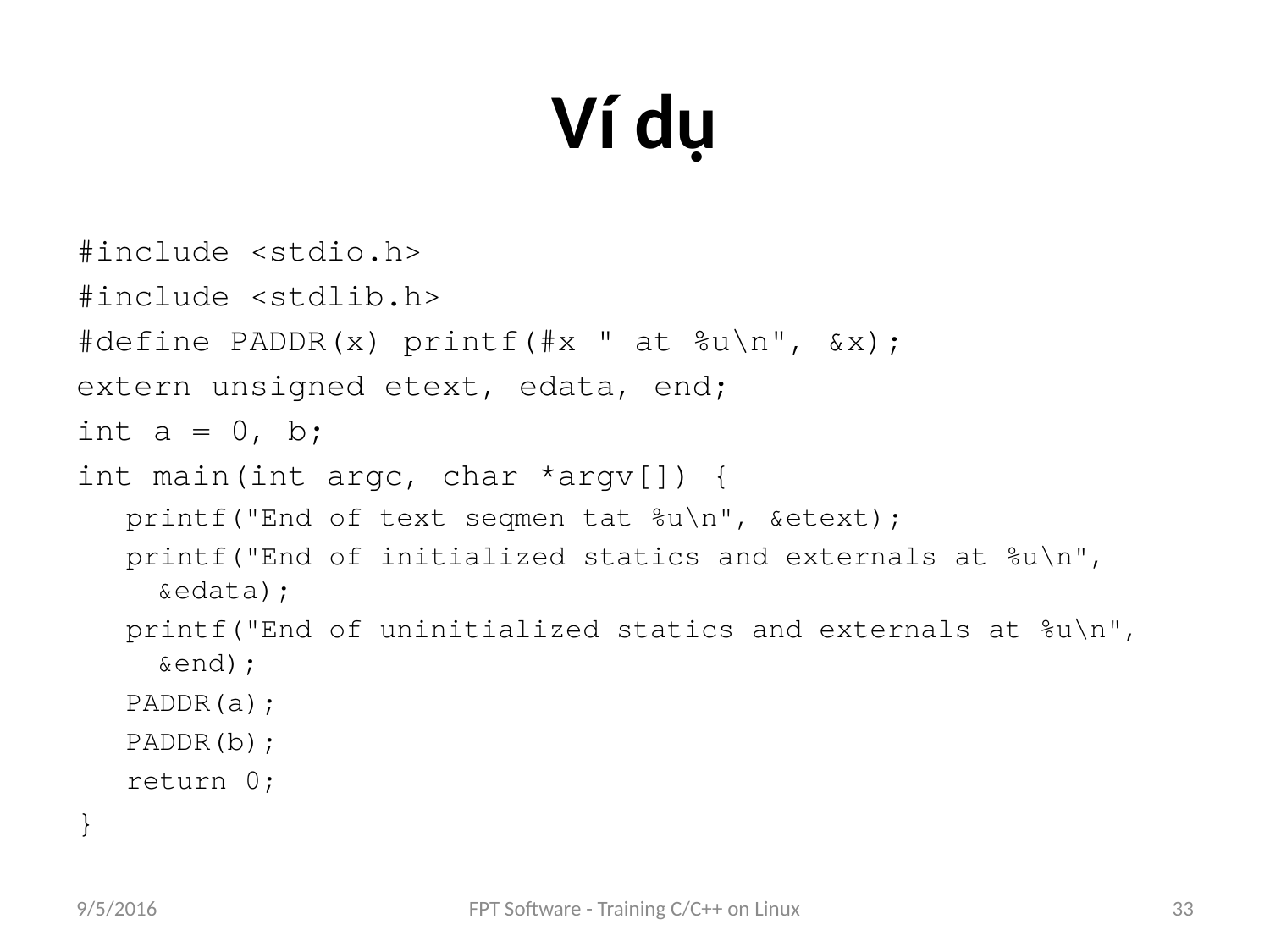

# Ví dụ
#include <stdio.h>
#include <stdlib.h>
#define PADDR(x) printf(#x " at %u\n", &x);
extern unsigned etext, edata, end;
int a = 0, b;
int main(int argc, char *argv[]) {
printf("End of text seqmen tat %u\n", &etext);
printf("End of initialized statics and externals at %u\n", &edata);
printf("End of uninitialized statics and externals at %u\n", &end);
PADDR(a);
PADDR(b);
return 0;
}

9/5/2016
FPT Software - Training C/C++ on Linux
33